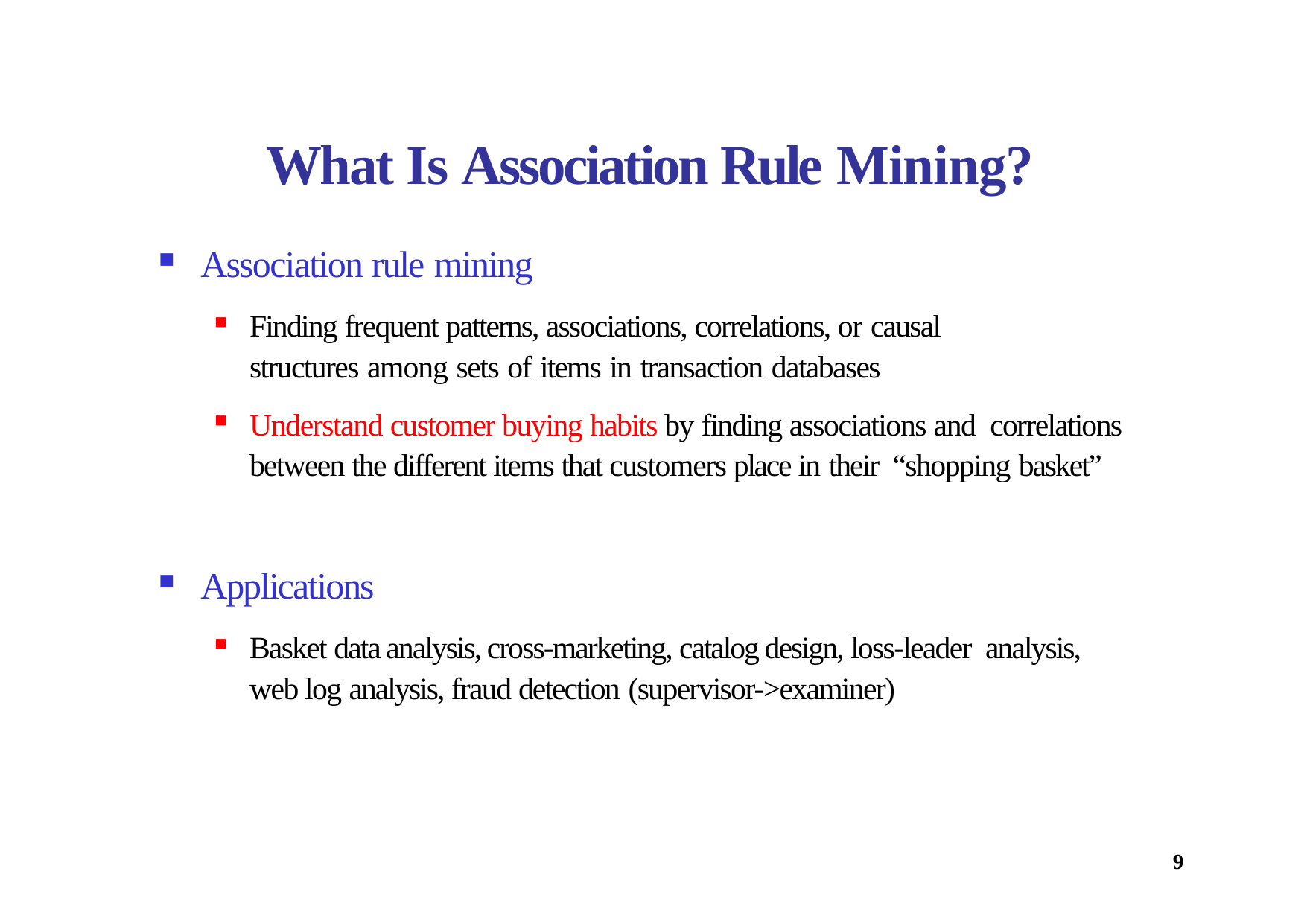

# What Is Association Rule Mining?
Association rule mining
Finding frequent patterns, associations, correlations, or causal  structures among sets of items in transaction databases
Understand customer buying habits by finding associations and  correlations between the different items that customers place in their  “shopping basket”

Applications
Basket data analysis, cross‐marketing, catalog design, loss‐leader  analysis, web log analysis, fraud detection (supervisor‐>examiner)
9